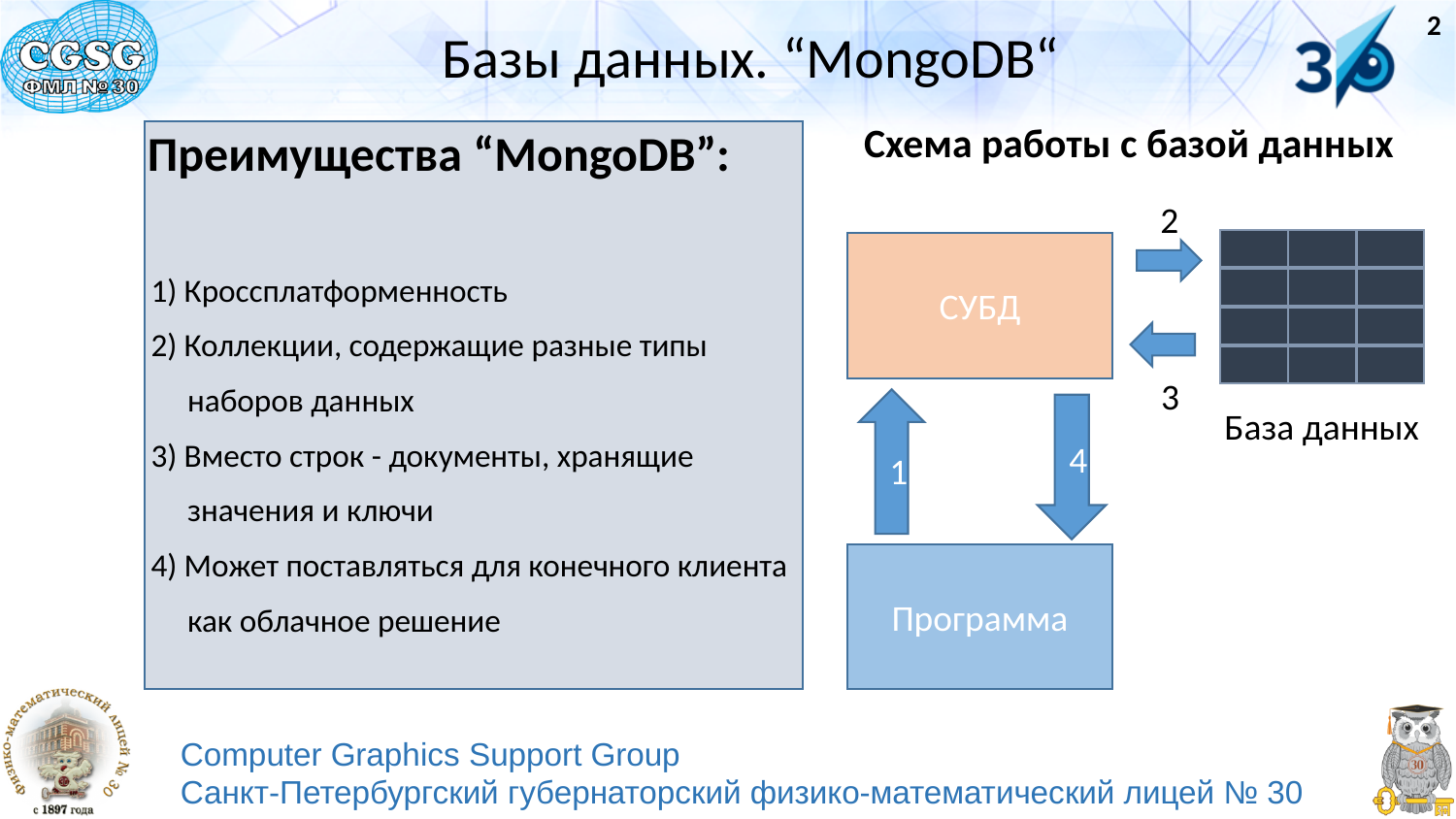

# Базы данных. “MongoDB“
Схема работы с базой данных
   Преимущества “MongoDB”:

     1) Кроссплатформенность
     2) Коллекции, содержащие разные типы
          наборов данных
     3) Вместо строк - документы, хранящие
          значения и ключи
     4) Может поставляться для конечного клиента
          как облачное решение

2

СУБД

3
1
4
База данных
Программа